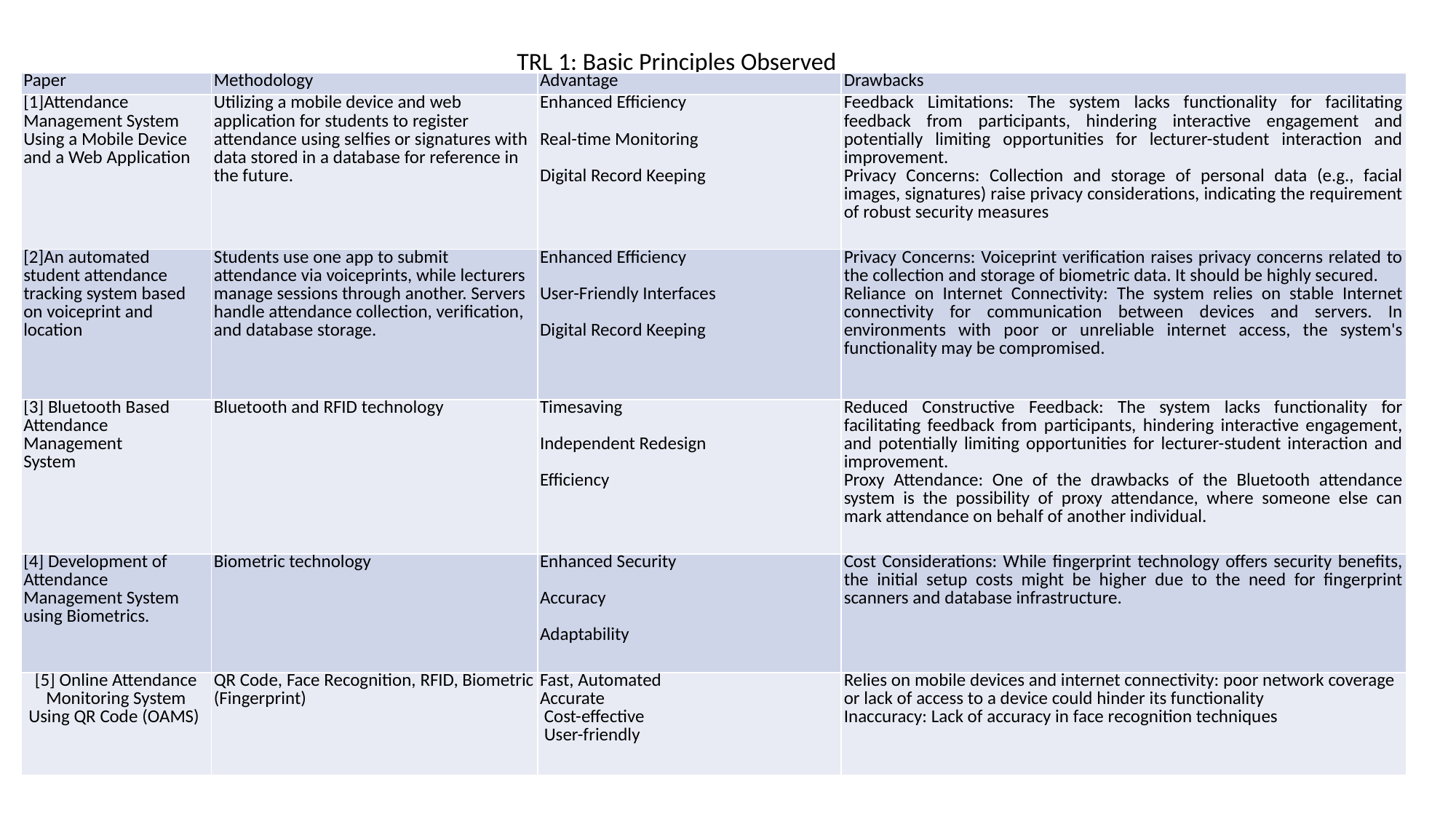

# TRL 1: Basic Principles Observed
| Paper | Methodology | Advantage | Drawbacks |
| --- | --- | --- | --- |
| [1]Attendance Management System Using a Mobile Device and a Web Application | Utilizing a mobile device and web application for students to register attendance using selfies or signatures with data stored in a database for reference in the future. | Enhanced Efficiency   Real-time Monitoring   Digital Record Keeping | Feedback Limitations: The system lacks functionality for facilitating feedback from participants, hindering interactive engagement and potentially limiting opportunities for lecturer-student interaction and improvement. Privacy Concerns: Collection and storage of personal data (e.g., facial images, signatures) raise privacy considerations, indicating the requirement of robust security measures |
| [2]An automated student attendance tracking system based on voiceprint and location | Students use one app to submit attendance via voiceprints, while lecturers manage sessions through another. Servers handle attendance collection, verification, and database storage. | Enhanced Efficiency   User-Friendly Interfaces   Digital Record Keeping | Privacy Concerns: Voiceprint verification raises privacy concerns related to the collection and storage of biometric data. It should be highly secured. Reliance on Internet Connectivity: The system relies on stable Internet connectivity for communication between devices and servers. In environments with poor or unreliable internet access, the system's functionality may be compromised. |
| [3] Bluetooth Based Attendance Management System | Bluetooth and RFID technology | Timesaving   Independent Redesign   Efficiency | Reduced Constructive Feedback: The system lacks functionality for facilitating feedback from participants, hindering interactive engagement, and potentially limiting opportunities for lecturer-student interaction and improvement. Proxy Attendance: One of the drawbacks of the Bluetooth attendance system is the possibility of proxy attendance, where someone else can mark attendance on behalf of another individual. |
| [4] Development of Attendance Management System using Biometrics. | Biometric technology | Enhanced Security   Accuracy   Adaptability | Cost Considerations: While fingerprint technology offers security benefits, the initial setup costs might be higher due to the need for fingerprint scanners and database infrastructure. |
| [5] Online Attendance Monitoring System Using QR Code (OAMS) | QR Code, Face Recognition, RFID, Biometric (Fingerprint) | Fast, Automated Accurate Cost-effective User-friendly | Relies on mobile devices and internet connectivity: poor network coverage or lack of access to a device could hinder its functionality Inaccuracy: Lack of accuracy in face recognition techniques |